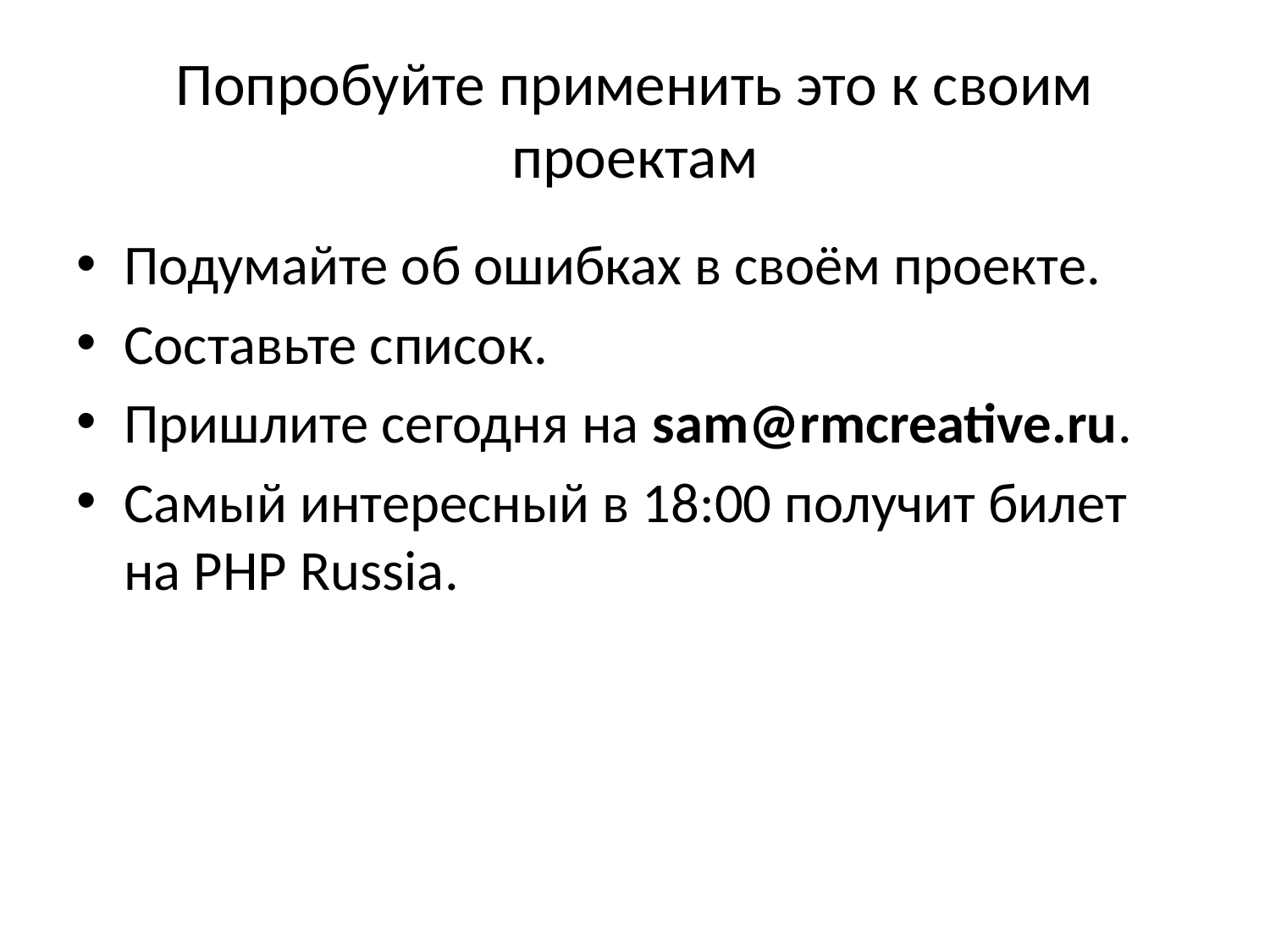

# Попробуйте применить это к своим проектам
Подумайте об ошибках в своём проекте.
Составьте список.
Пришлите сегодня на sam@rmcreative.ru.
Самый интересный в 18:00 получит билет на PHP Russia.